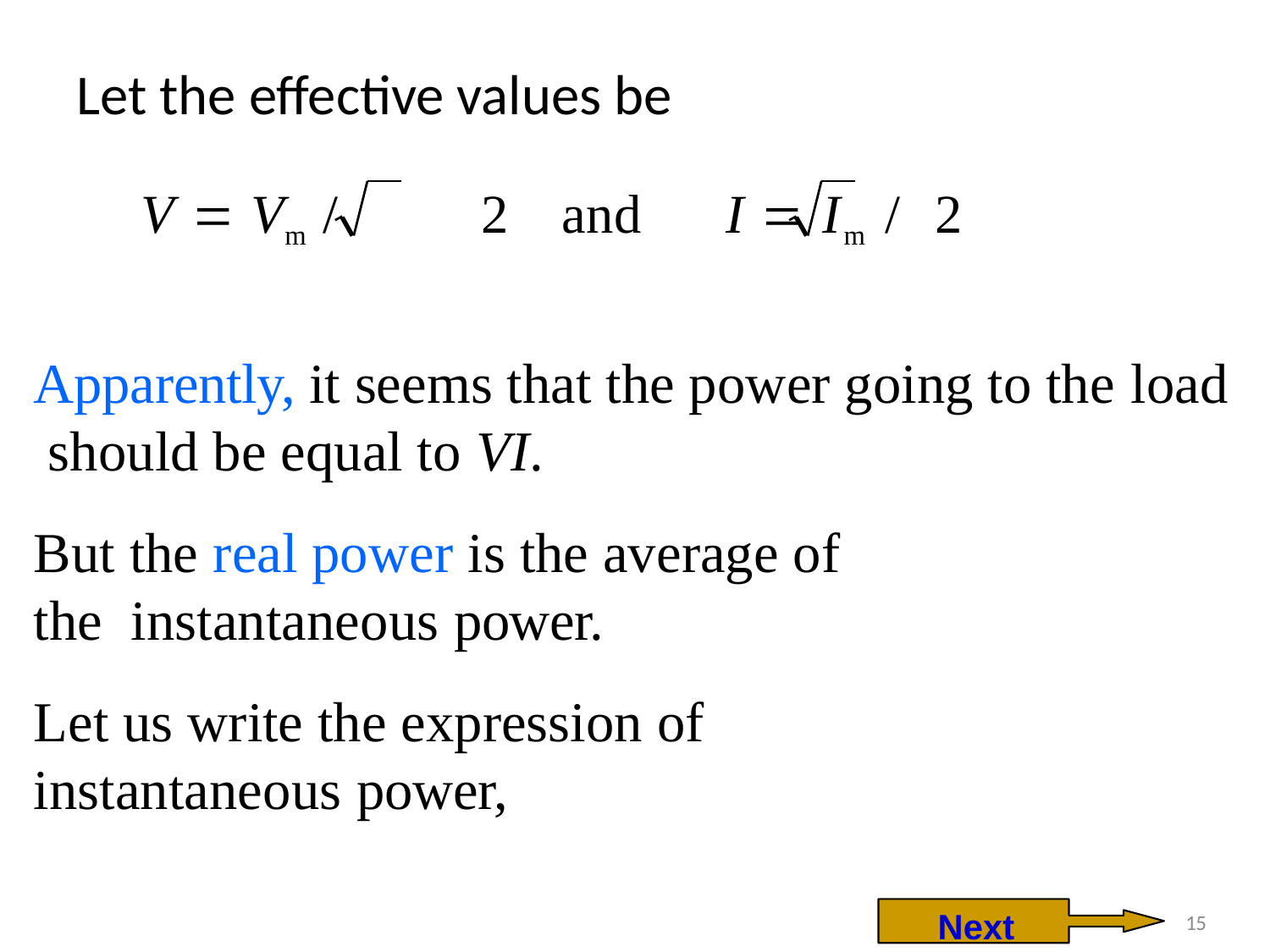

# Let the effective values be
V = Vm /	2	and	I = Im /	2

Apparently, it seems that the power going to the load  should be equal to VI.
But the real power is the average of the  instantaneous power.
Let us write the expression of instantaneous power,

Next
15